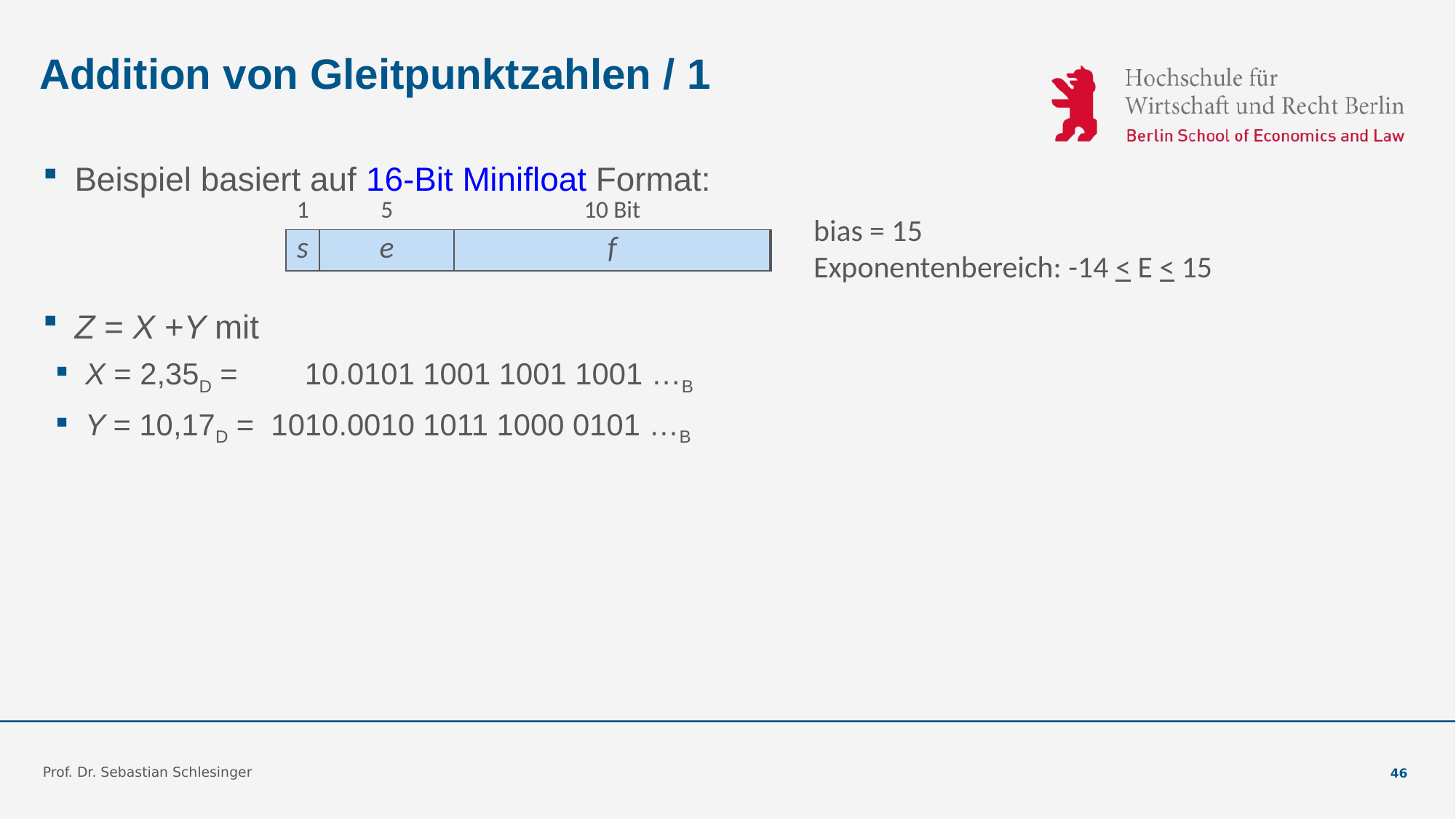

# Addition von Gleitpunktzahlen / 1
Beispiel basiert auf 16-Bit Minifloat Format:

Z = X +Y mit
X = 2,35D =        10.0101 1001 1001 1001 …B
Y = 10,17D =  1010.0010 1011 1000 0101 …B

| 1 | 5 | 10 Bit |
| --- | --- | --- |
| s | e | f |
bias = 15
Exponentenbereich: -14 < E < 15
Prof. Dr. Sebastian Schlesinger
46